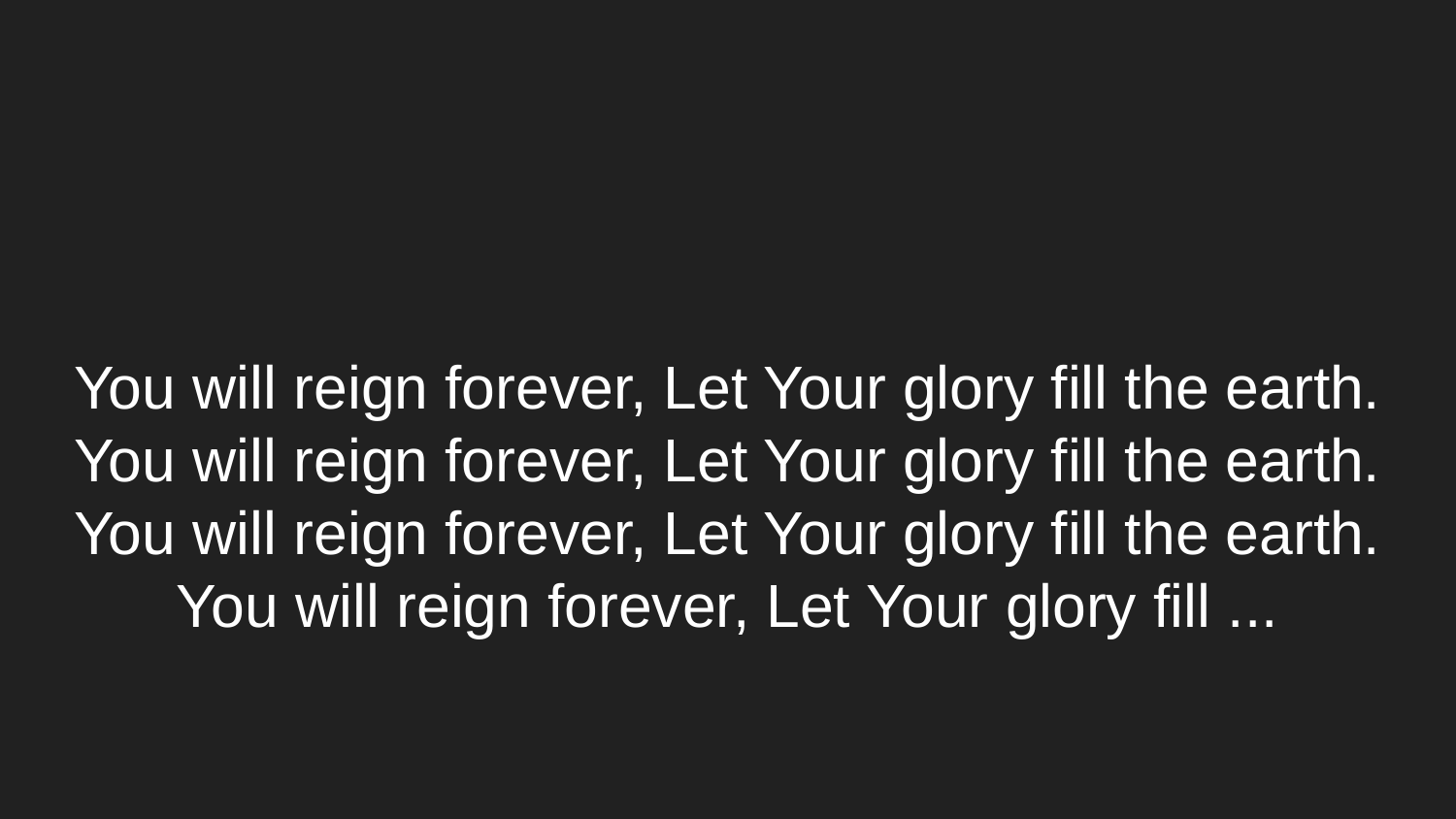

# You will reign forever, Let Your glory fill the earth. You will reign forever, Let Your glory fill the earth. You will reign forever, Let Your glory fill the earth. You will reign forever, Let Your glory fill ...